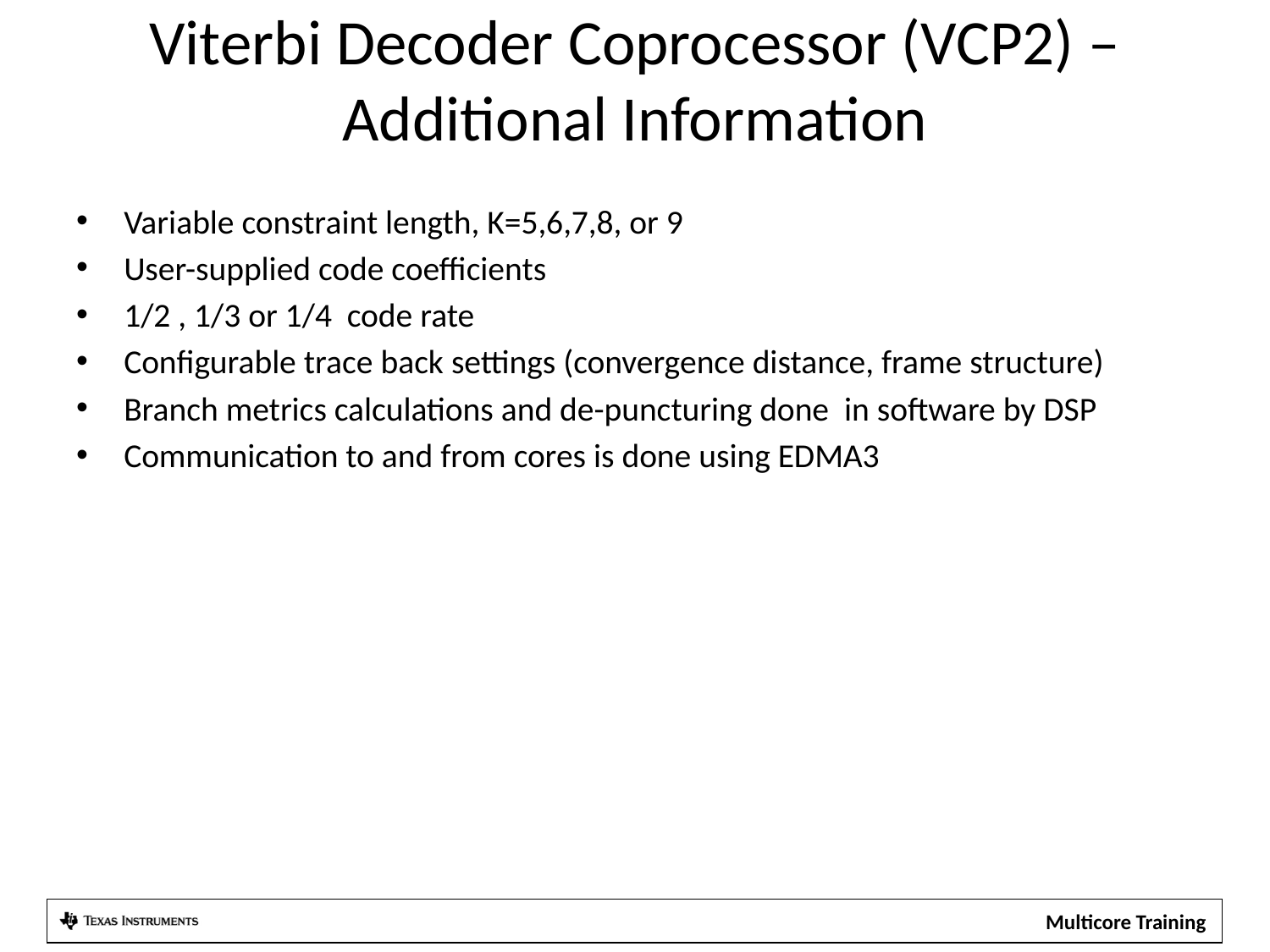

# Viterbi Decoder Coprocessor (VCP2) – Additional Information
Variable constraint length, K=5,6,7,8, or 9
User-supplied code coefficients
1/2 , 1/3 or 1/4  code rate
Configurable trace back settings (convergence distance, frame structure)
Branch metrics calculations and de-puncturing done  in software by DSP
Communication to and from cores is done using EDMA3